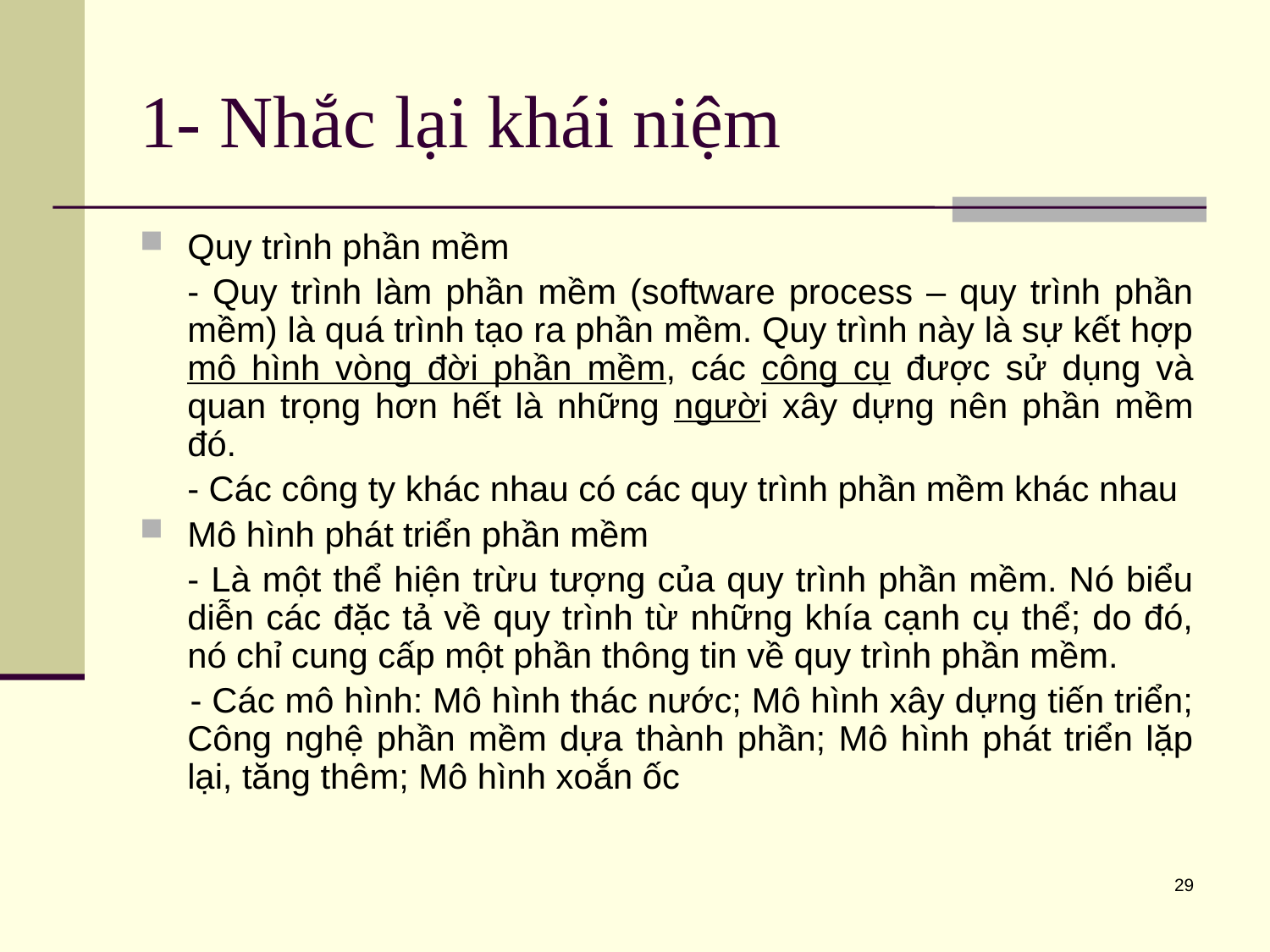

# 1- Nhắc lại khái niệm
Quy trình phần mềm
	- Quy trình làm phần mềm (software process – quy trình phần mềm) là quá trình tạo ra phần mềm. Quy trình này là sự kết hợp mô hình vòng đời phần mềm, các công cụ được sử dụng và quan trọng hơn hết là những người xây dựng nên phần mềm đó.
	- Các công ty khác nhau có các quy trình phần mềm khác nhau
Mô hình phát triển phần mềm
	- Là một thể hiện trừu tượng của quy trình phần mềm. Nó biểu diễn các đặc tả về quy trình từ những khía cạnh cụ thể; do đó, nó chỉ cung cấp một phần thông tin về quy trình phần mềm.
     - Các mô hình: Mô hình thác nước; Mô hình xây dựng tiến triển; Công nghệ phần mềm dựa thành phần; Mô hình phát triển lặp lại, tăng thêm; Mô hình xoắn ốc
29